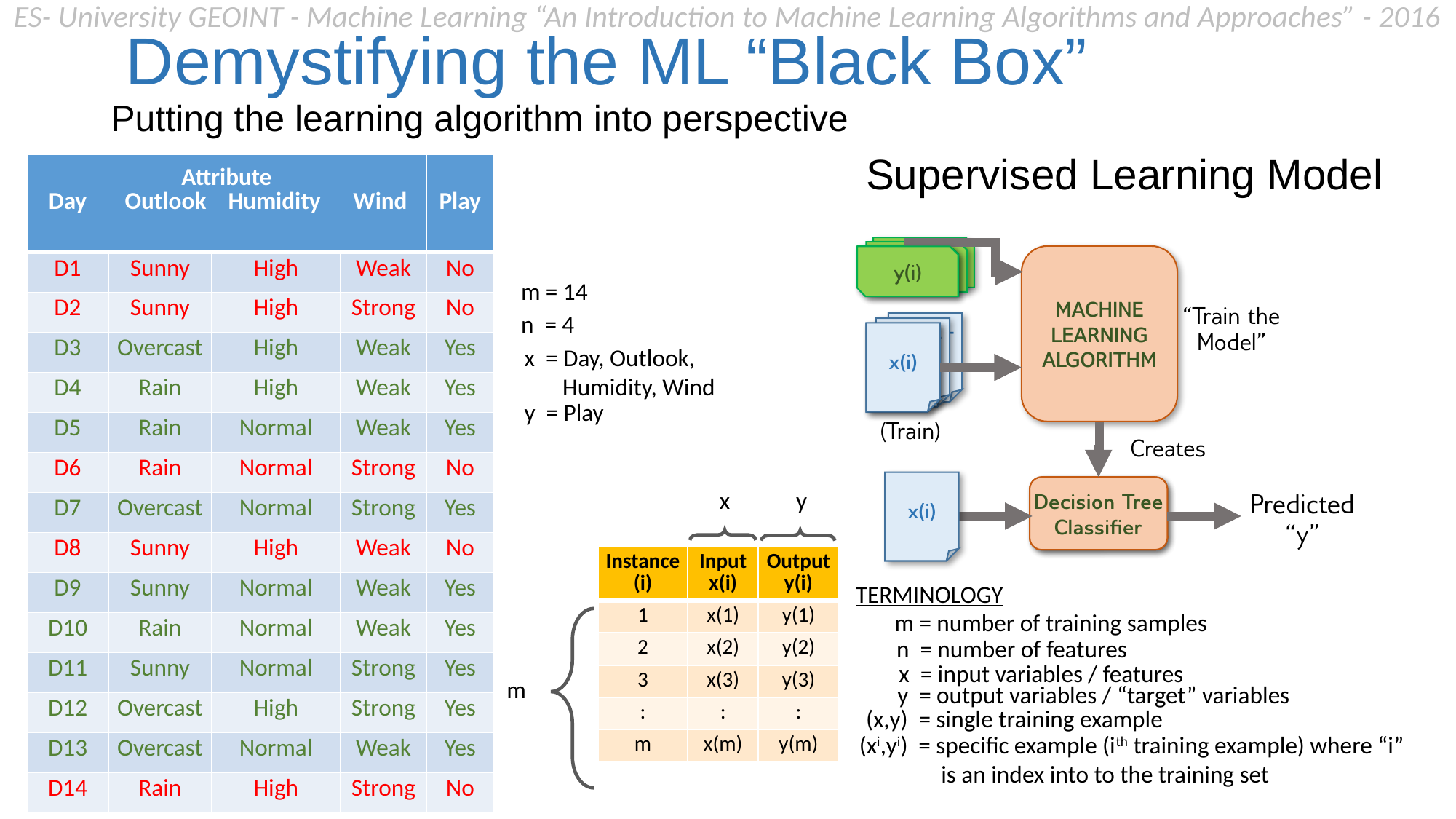

Demystifying the ML “Black Box”
Putting the learning algorithm into perspective
Supervised Learning Model
| Attribute Day Outlook Humidity Wind |  |  |  | Play |
| --- | --- | --- | --- | --- |
| D1 | Sunny | High | Weak | No |
| D2 | Sunny | High | Strong | No |
| D3 | Overcast | High | Weak | Yes |
| D4 | Rain | High | Weak | Yes |
| D5 | Rain | Normal | Weak | Yes |
| D6 | Rain | Normal | Strong | No |
| D7 | Overcast | Normal | Strong | Yes |
| D8 | Sunny | High | Weak | No |
| D9 | Sunny | Normal | Weak | Yes |
| D10 | Rain | Normal | Weak | Yes |
| D11 | Sunny | Normal | Strong | Yes |
| D12 | Overcast | High | Strong | Yes |
| D13 | Overcast | Normal | Weak | Yes |
| D14 | Rain | High | Strong | No |
LABELS
LABELS
MACHINE LEARNING
ALGORITHM
LABELS

“Train the Model”
INPUT DATA
INPUT DATA
INPUT DATA

(Train)
Creates
y(i)
m = 14
n  = 4
x  = Day, Outlook,
       Humidity, Wind
y  = Play
x(i)
x(i)
CLASSIFIER MODEL
Decision Tree
Classifier
y

y  = output variables / “target” variables
x

n  = number of features
x  = input variables / features
Predicted“y”
| Instance (i) | Input x(i) | Output y(i) |
| --- | --- | --- |
| 1 | x(1) | y(1) |
| 2 | x(2) | y(2) |
| 3 | x(3) | y(3) |
| : | : | : |
| m | x(m) | y(m) |
TERMINOLOGY
m = number of training samples

m
(x,y)  = single training example
(xi,yi)  = specific example (ith training example) where “i”
               is an index into to the training set